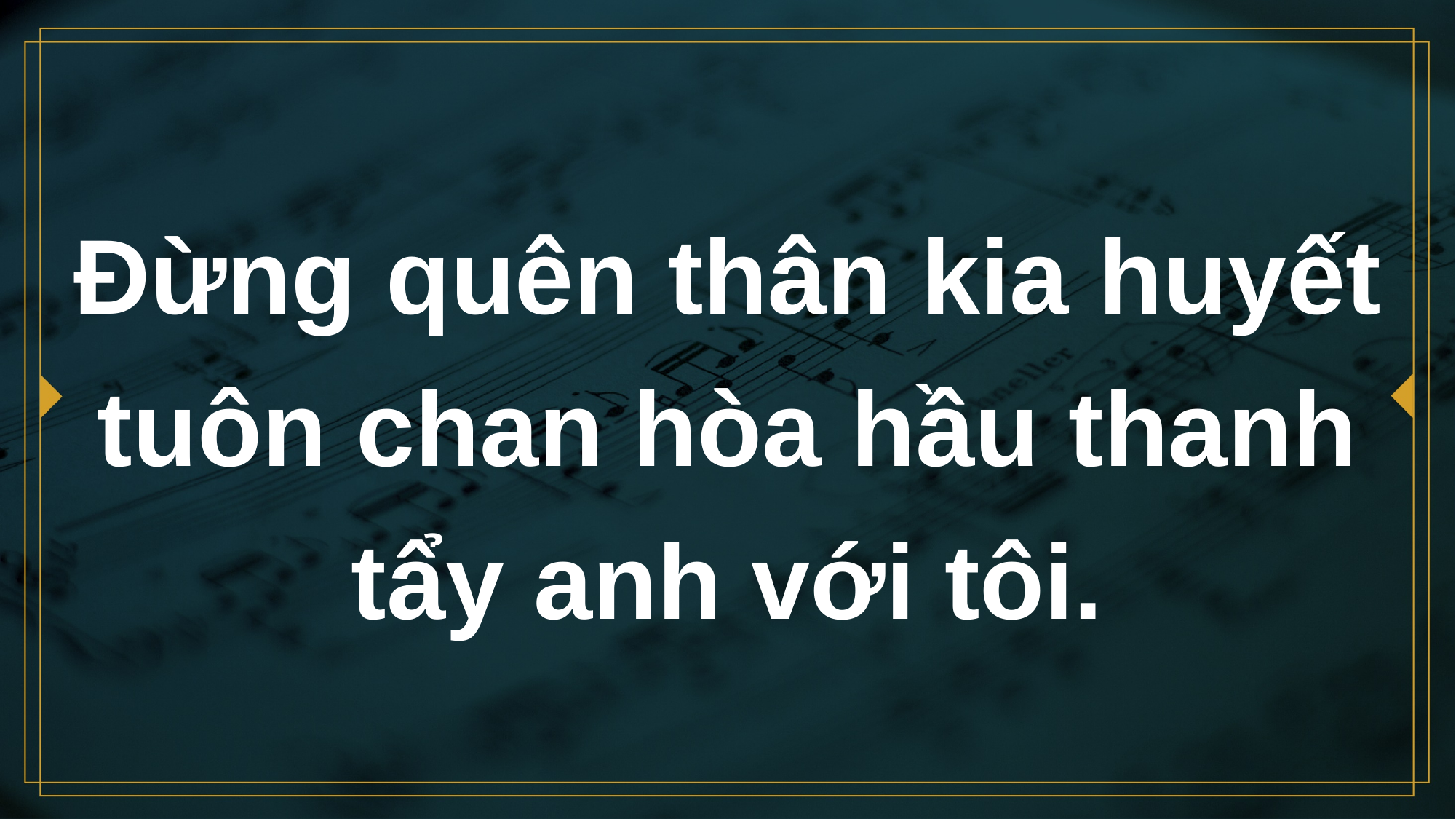

# Đừng quên thân kia huyết tuôn chan hòa hầu thanh tẩy anh với tôi.